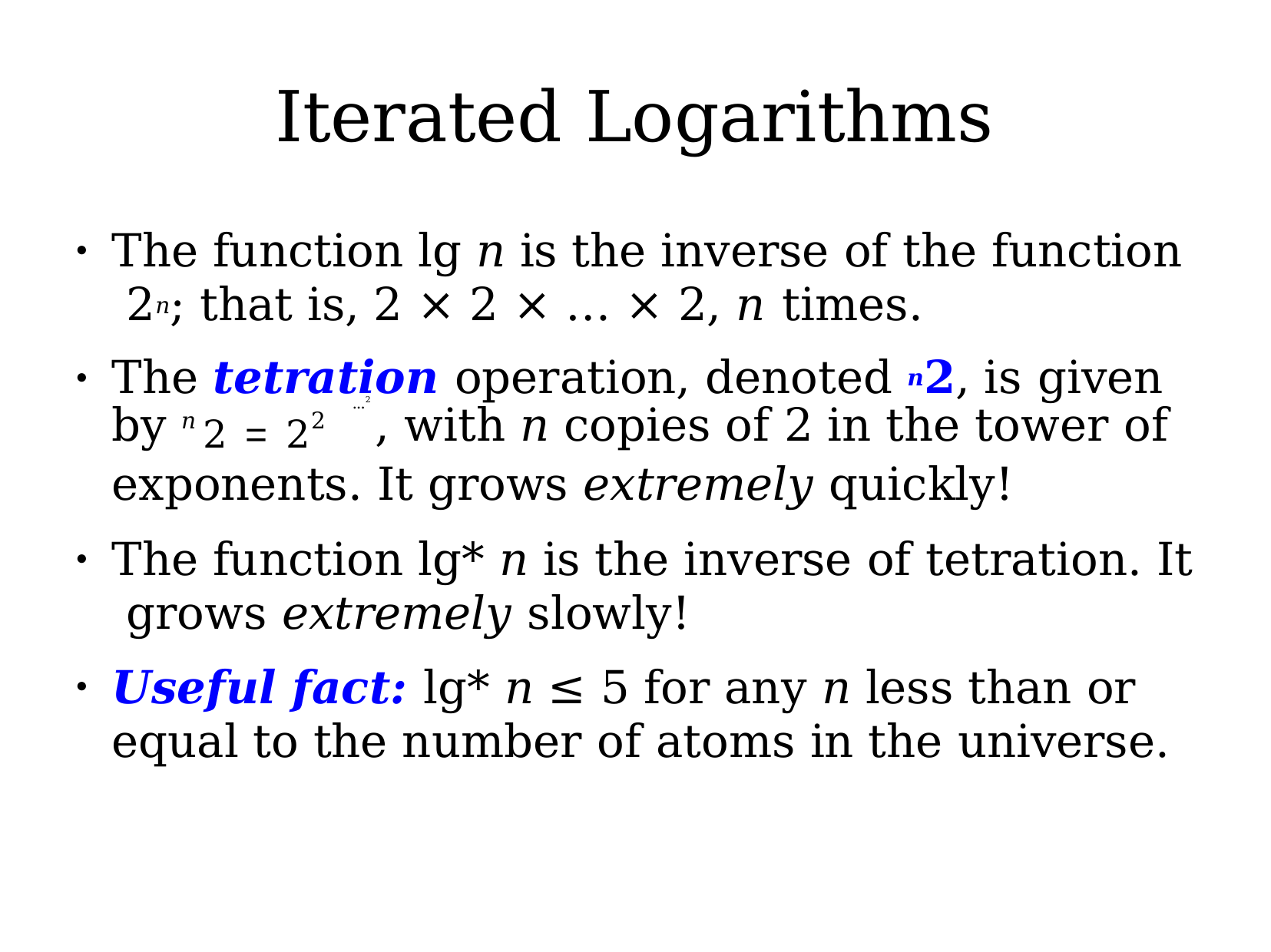

# Iterated Logarithms
The function lg n is the inverse of the function  2n; that is, 2 × 2 × … × 2, n times.
The tetration operation, denoted n2, is given
...2
by n 2 = 22	, with n copies of 2 in the tower of
exponents. It grows extremely quickly!
The function lg* n is the inverse of tetration. It  grows extremely slowly!
Useful fact: lg* n ≤ 5 for any n less than or  equal to the number of atoms in the universe.
●
●
●
●